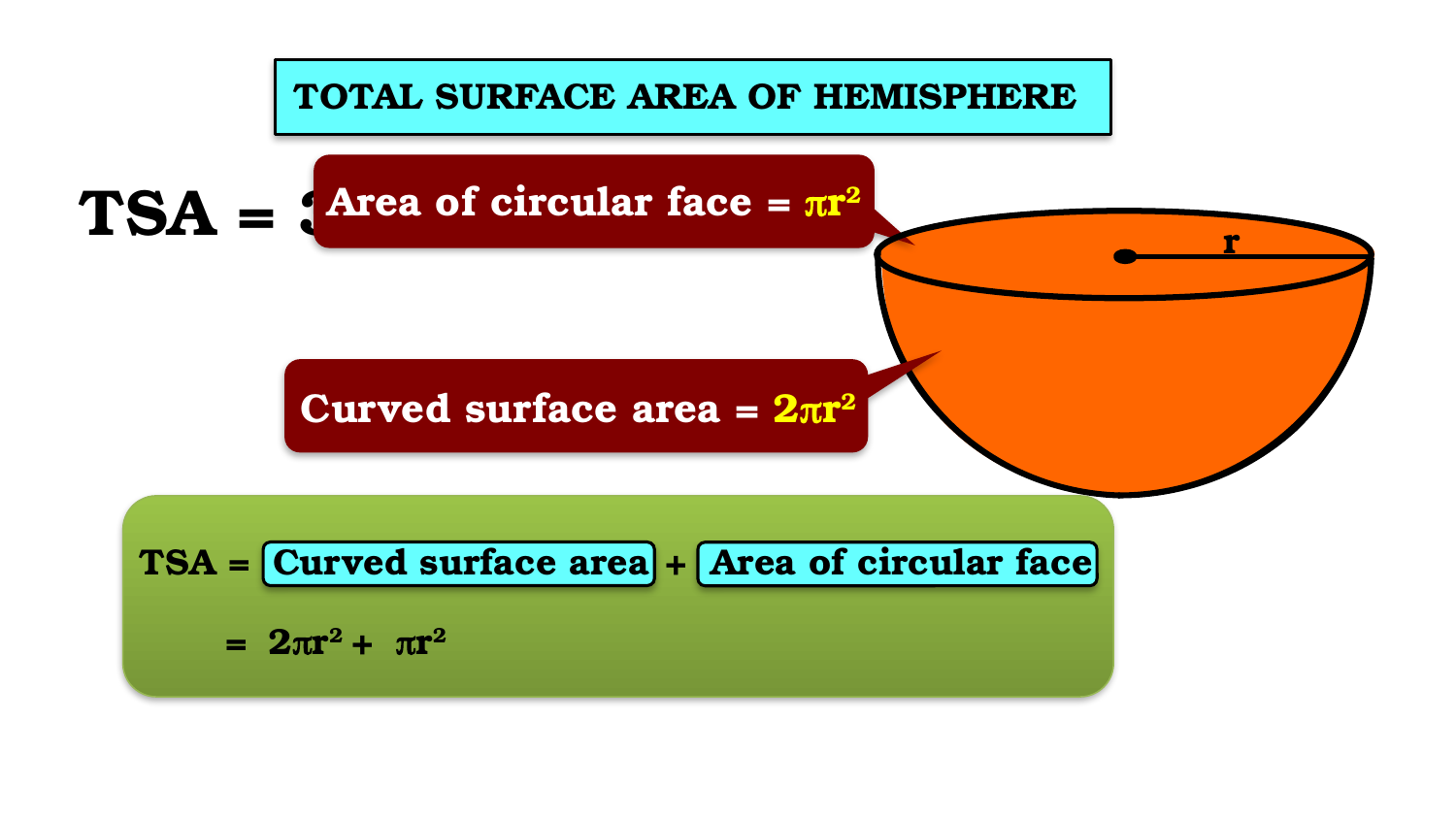

TOTAL SURFACE AREA OF HEMISPHERE

Area of circular face = πr2
TSA = 3πr2

r

Curved surface area = 2πr2

TSA =
Curved surface area
+
Area of circular face

 =
2πr2
+
πr2